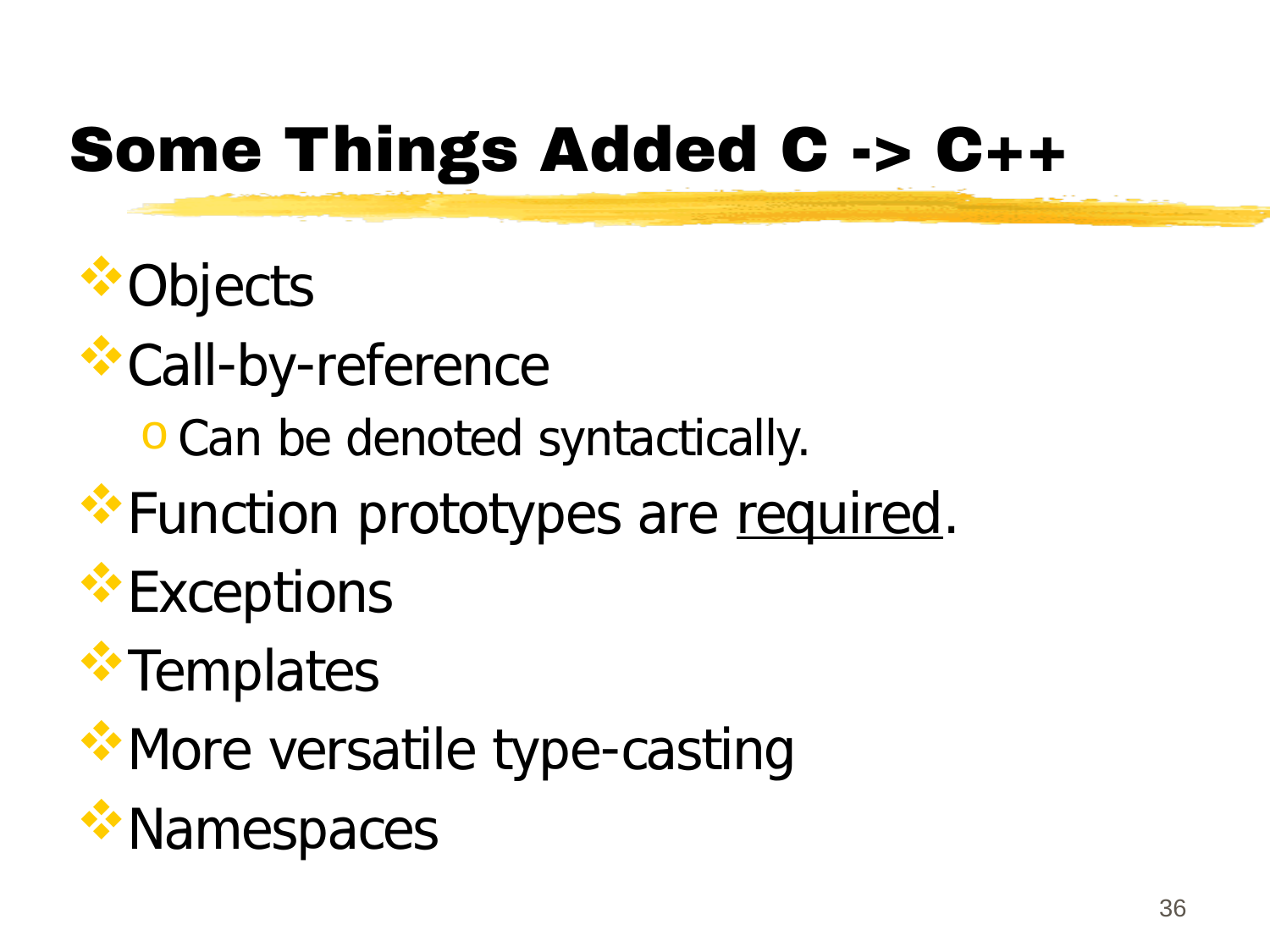

# Some Things Added C -> C++
Objects
Call-by-reference
Can be denoted syntactically.
Function prototypes are required.
Exceptions
Templates
More versatile type-casting
Namespaces
36